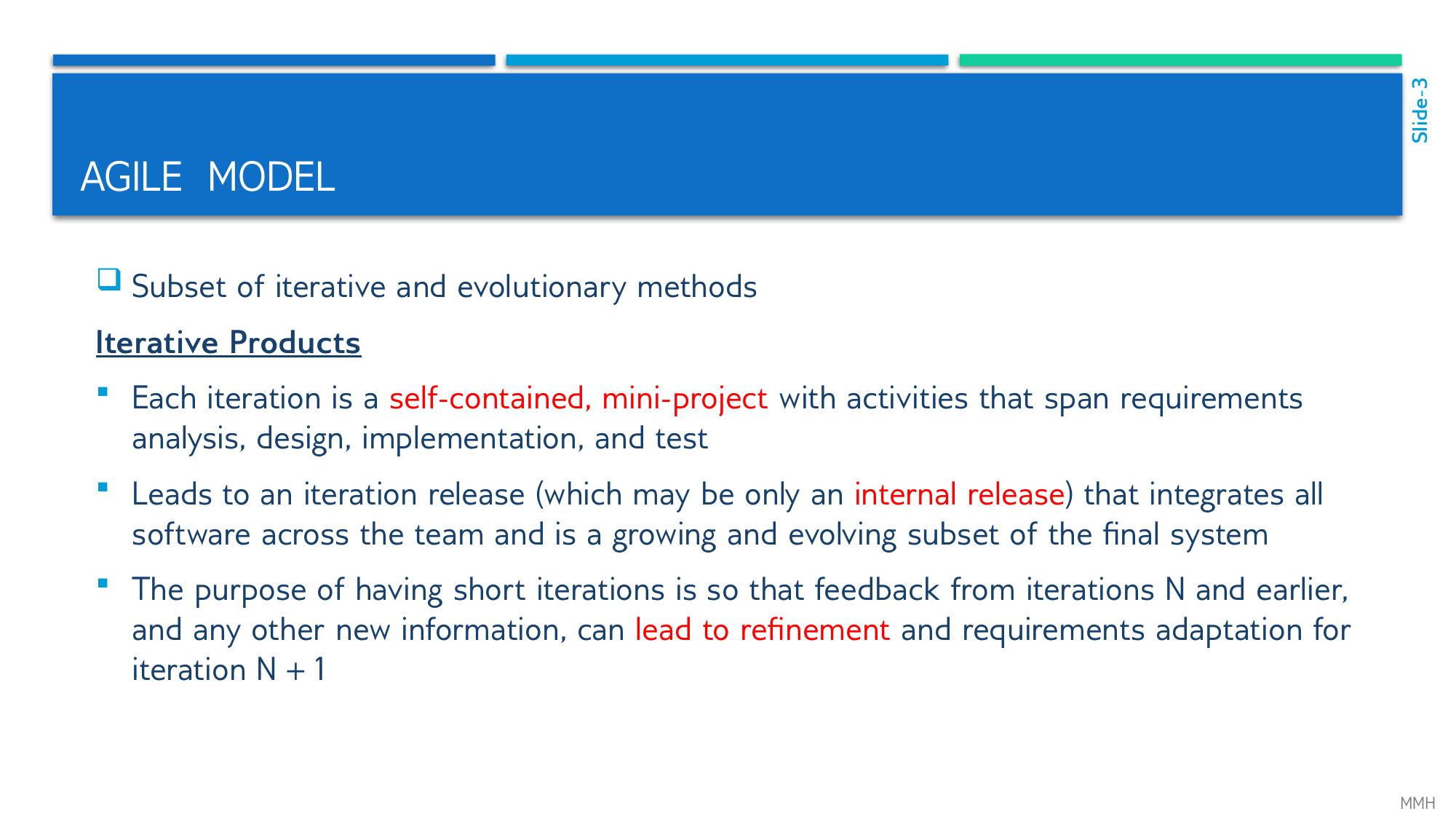

Slide-3
# Agile  Model
Subset of iterative and evolutionary methods
Iterative Products
Each iteration is a self-contained, mini-project with activities that span requirements analysis, design, implementation, and test
Leads to an iteration release (which may be only an internal release) that integrates all software across the team and is a growing and evolving subset of the final system
The purpose of having short iterations is so that feedback from iterations N and earlier,
and any other new information, can lead to refinement and requirements adaptation for iteration N + 1
  MMH